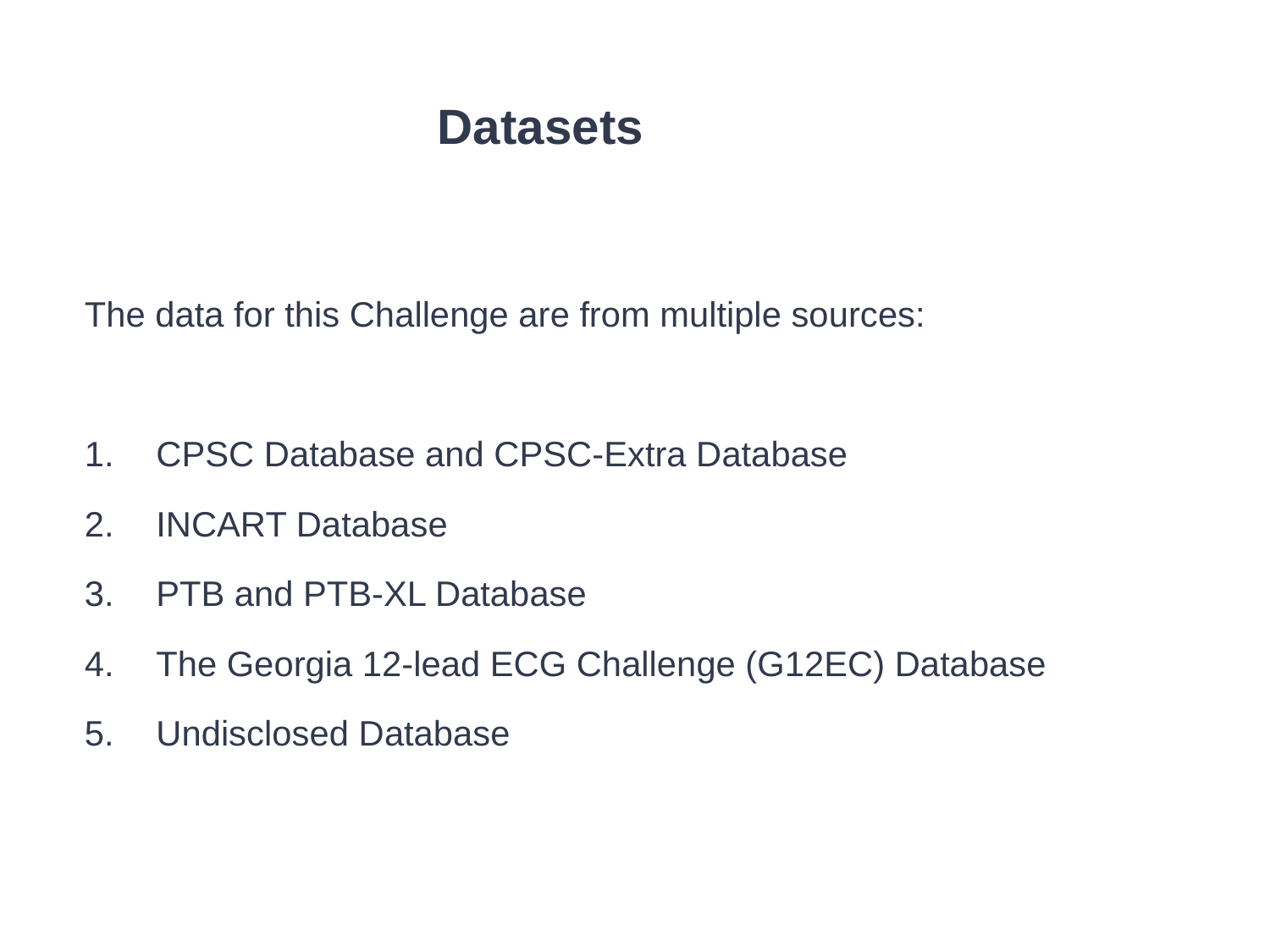

# Datasets
The data for this Challenge are from multiple sources:

CPSC Database and CPSC-Extra Database
INCART Database
PTB and PTB-XL Database
The Georgia 12-lead ECG Challenge (G12EC) Database
Undisclosed Database